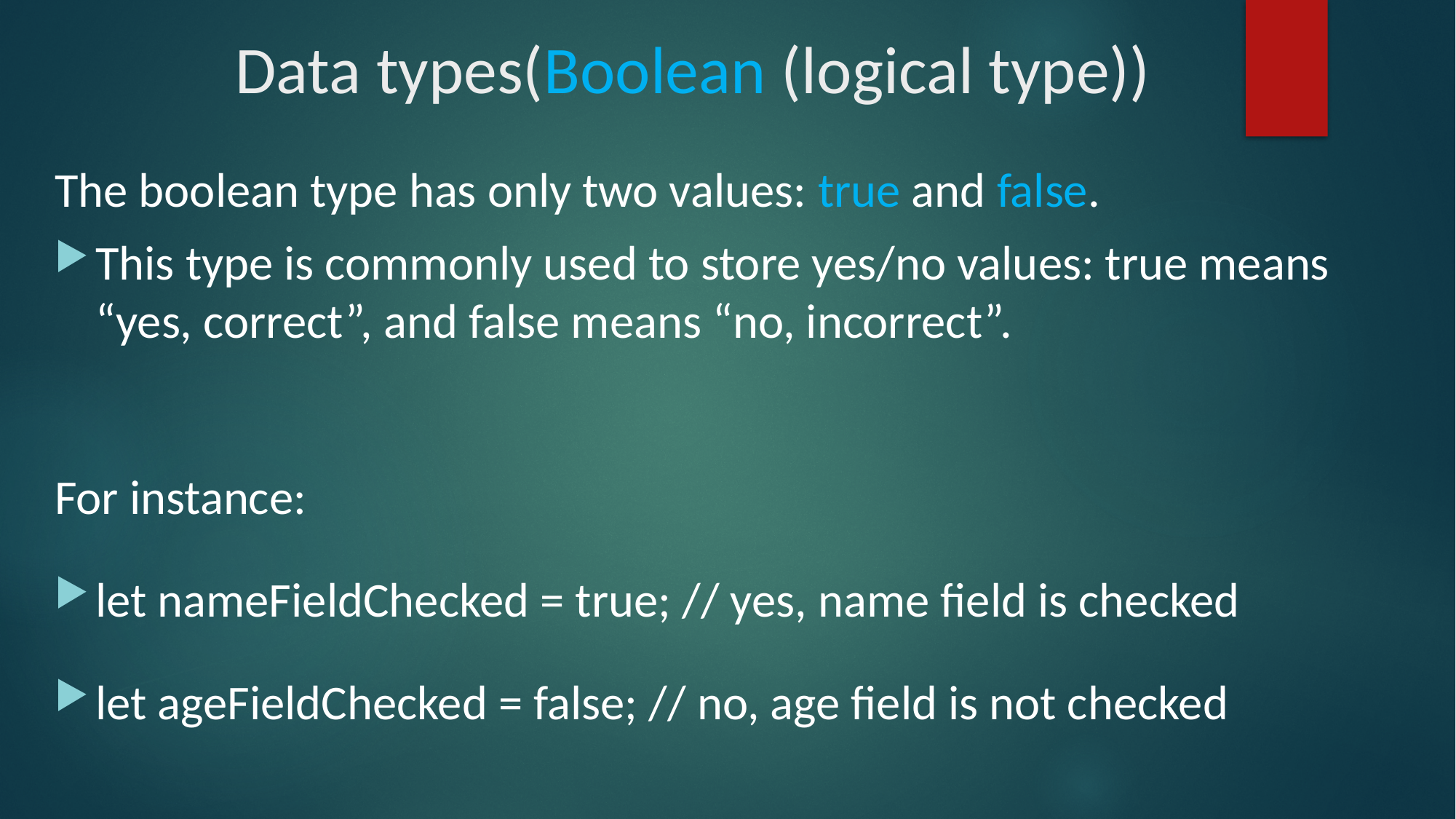

# Data types(Boolean (logical type))
The boolean type has only two values: true and false.
This type is commonly used to store yes/no values: true means “yes, correct”, and false means “no, incorrect”.

For instance:
let nameFieldChecked = true; // yes, name field is checked
let ageFieldChecked = false; // no, age field is not checked